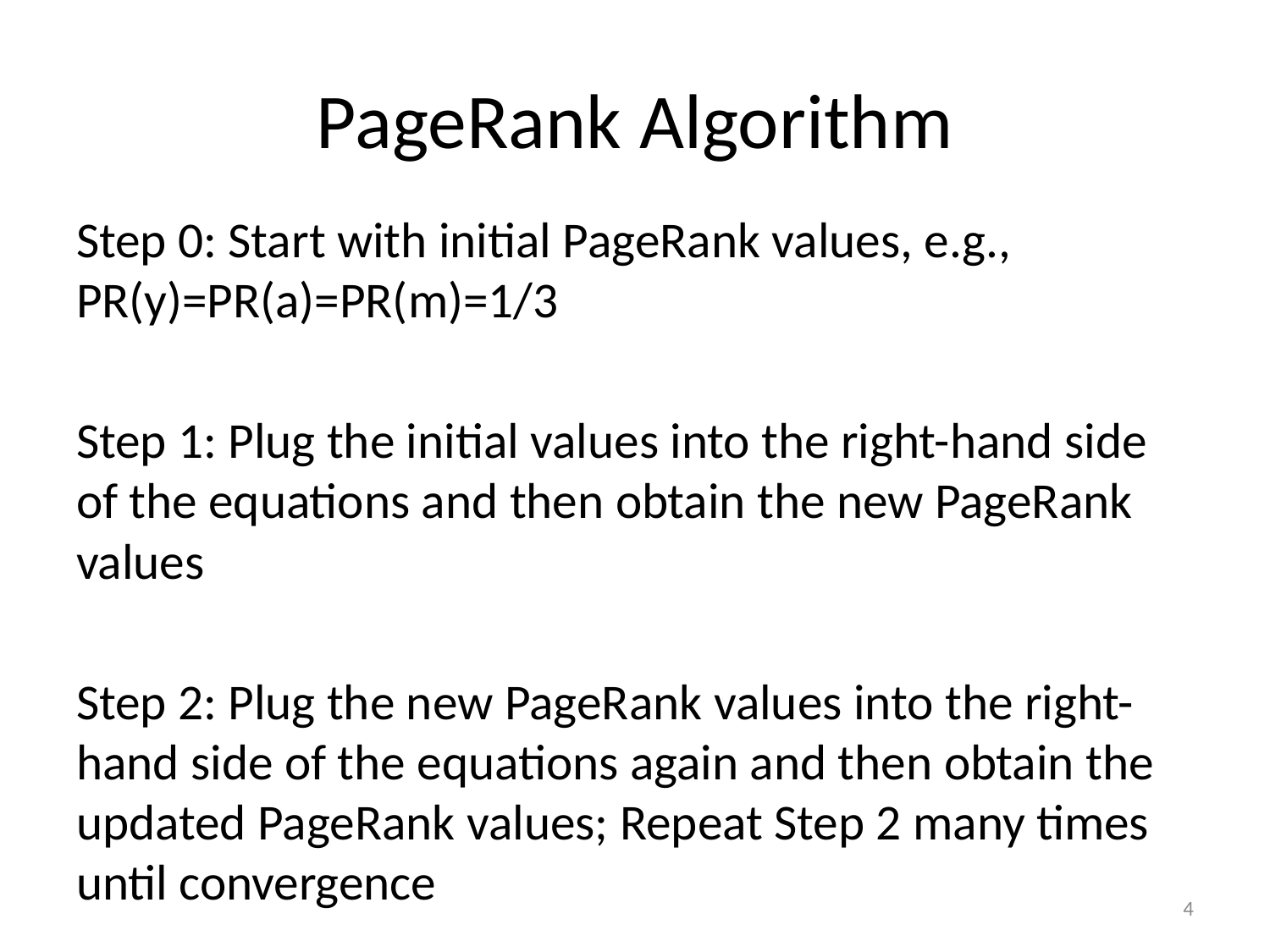

# PageRank Algorithm
Step 0: Start with initial PageRank values, e.g., PR(y)=PR(a)=PR(m)=1/3

Step 1: Plug the initial values into the right-hand side of the equations and then obtain the new PageRank values

Step 2: Plug the new PageRank values into the right-hand side of the equations again and then obtain the updated PageRank values; Repeat Step 2 many times until convergence

4